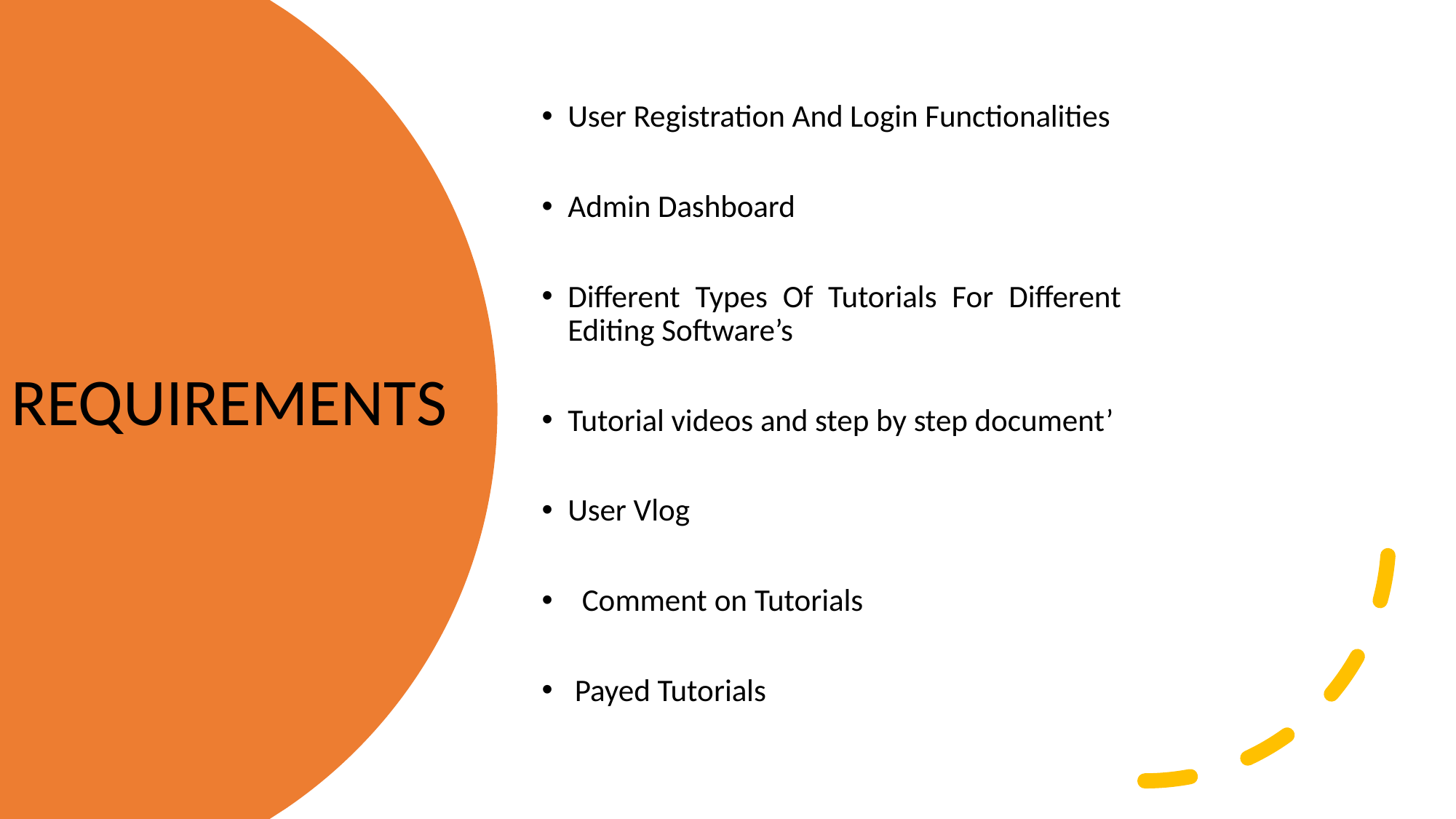

User Registration And Login Functionalities

Admin Dashboard

Different Types Of Tutorials For Different Editing Software’s

Tutorial videos and step by step document’

User Vlog

  Comment on Tutorials

 Payed Tutorials
# REQUIREMENTS